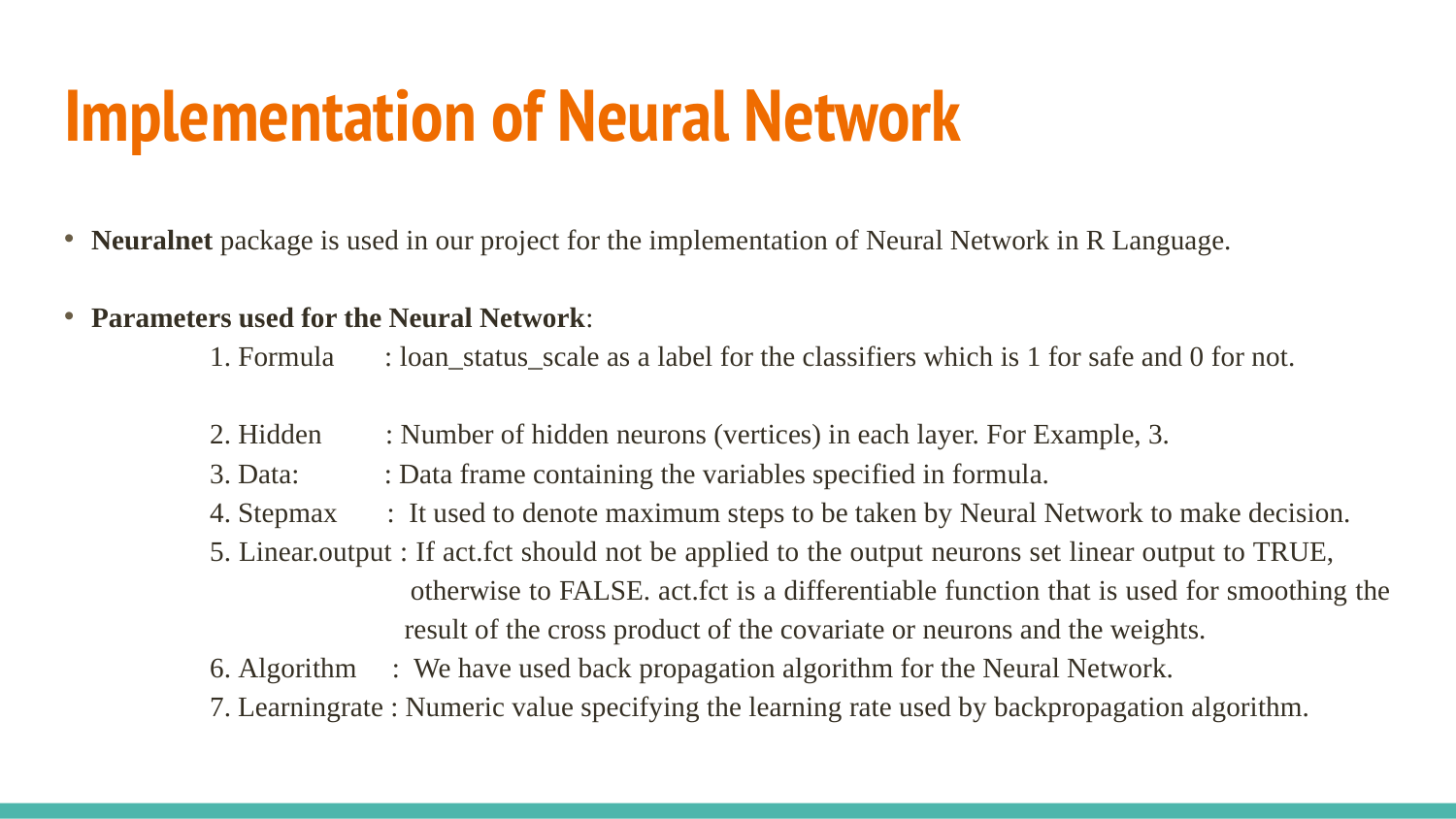

# Implementation of Neural Network
Neuralnet package is used in our project for the implementation of Neural Network in R Language.

Parameters used for the Neural Network:
	1. Formula       : loan_status_scale as a label for the classifiers which is 1 for safe and 0 for not.
	2. Hidden         : Number of hidden neurons (vertices) in each layer. For Example, 3.
	3. Data:            : Data frame containing the variables specified in formula.
	4. Stepmax       :  It used to denote maximum steps to be taken by Neural Network to make decision.
	5. Linear.output : If act.fct should not be applied to the output neurons set linear output to TRUE, 			       otherwise to FALSE. act.fct is a differentiable function that is used for smoothing the 		       result of the cross product of the covariate or neurons and the weights.
	6. Algorithm     :  We have used back propagation algorithm for the Neural Network.
	7. Learningrate : Numeric value specifying the learning rate used by backpropagation algorithm.